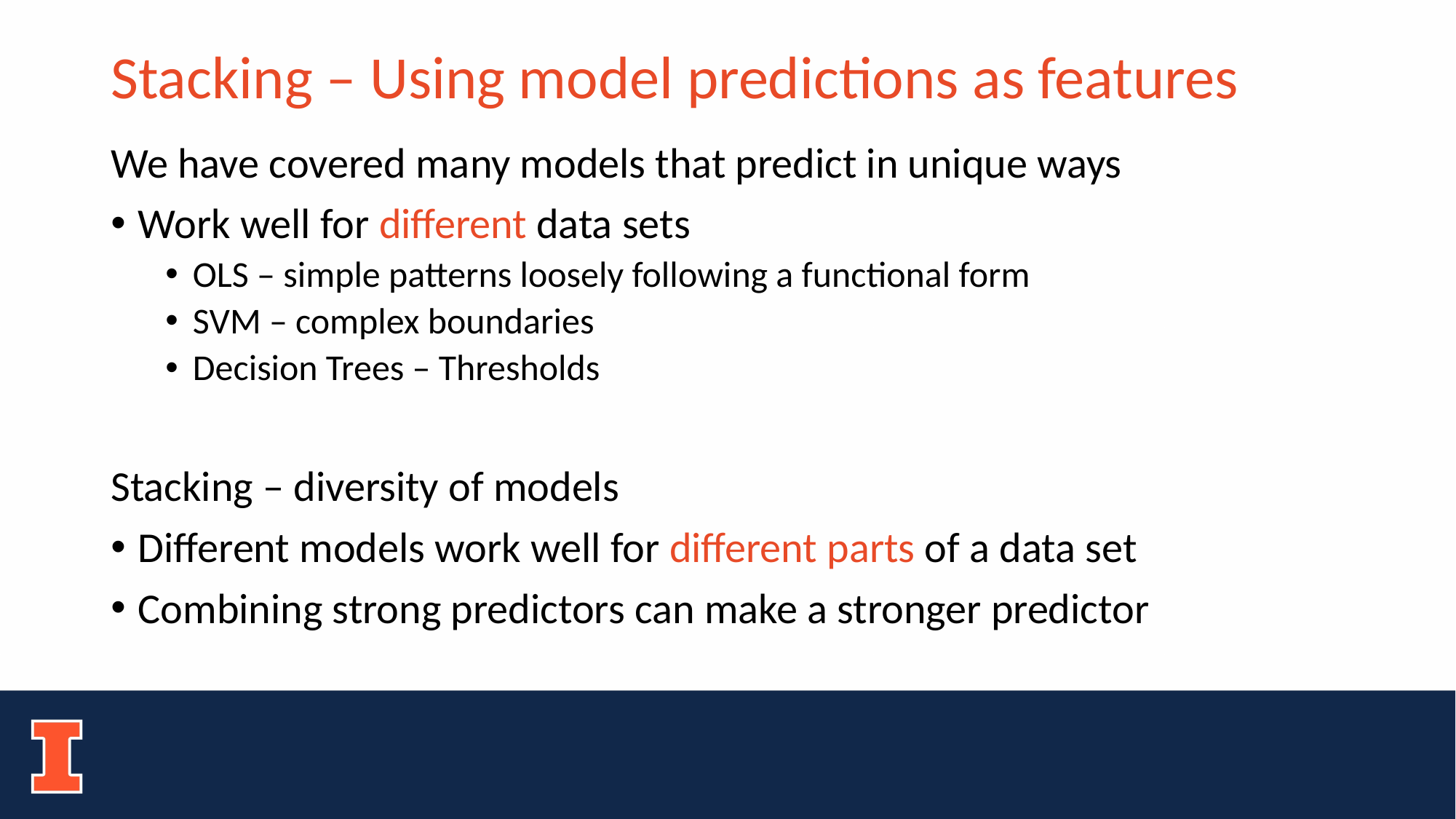

# Stacking – Using model predictions as features
We have covered many models that predict in unique ways
Work well for different data sets
OLS – simple patterns loosely following a functional form
SVM – complex boundaries
Decision Trees – Thresholds

Stacking – diversity of models
Different models work well for different parts of a data set
Combining strong predictors can make a stronger predictor